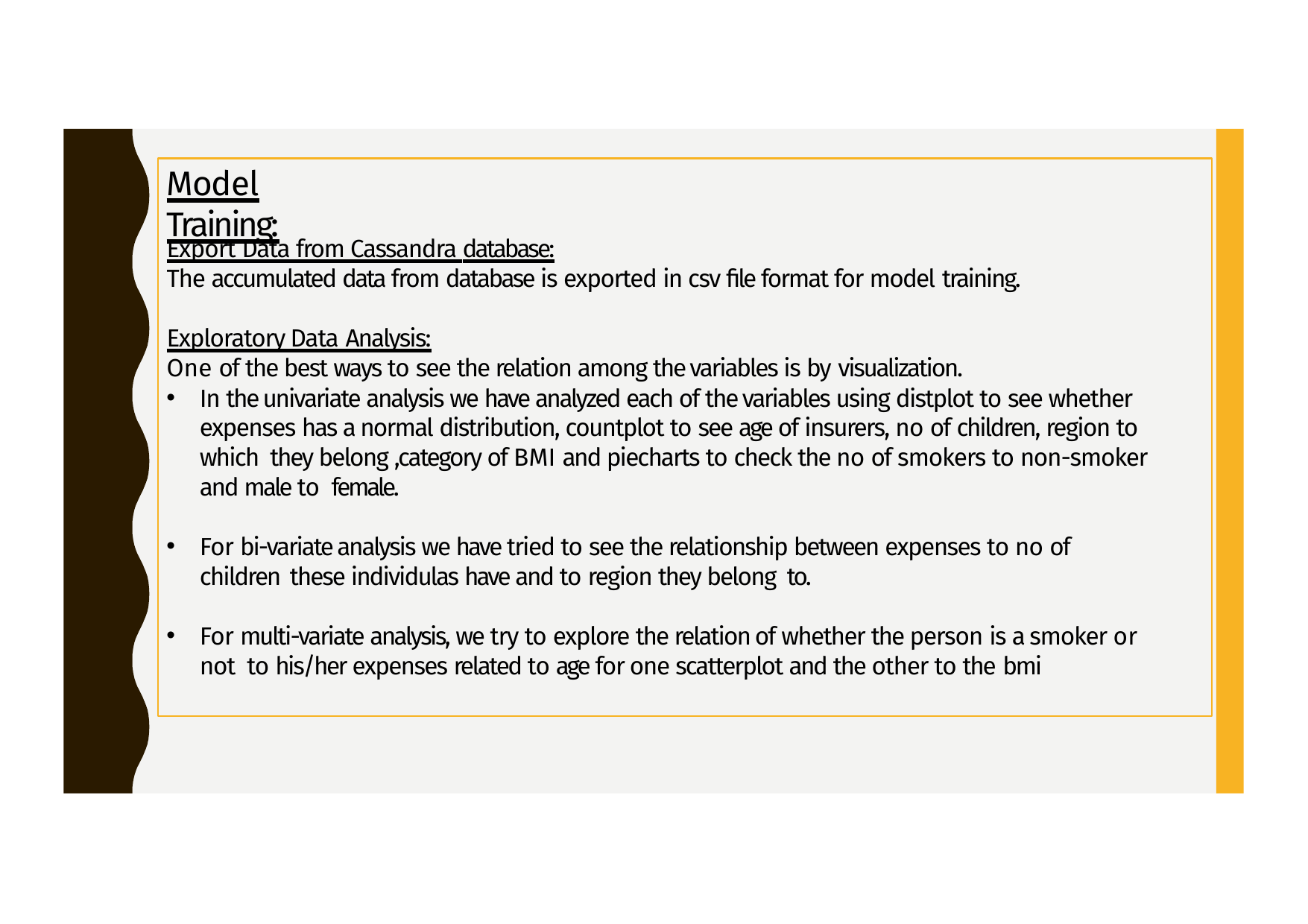

# Model Training:
Export Data from Cassandra database:
The accumulated data from database is exported in csv file format for model training.

Exploratory Data Analysis:
One of the best ways to see the relation among the variables is by visualization.
In the univariate analysis we have analyzed each of the variables using distplot to see whether  expenses has a normal distribution, countplot to see age of insurers, no of children, region to which  they belong ,category of BMI and piecharts to check the no of smokers to non-smoker and male to  female.

For bi-variate analysis we have tried to see the relationship between expenses to no of children  these individulas have and to region they belong to.

For multi-variate analysis, we try to explore the relation of whether the person is a smoker or not  to his/her expenses related to age for one scatterplot and the other to the bmi